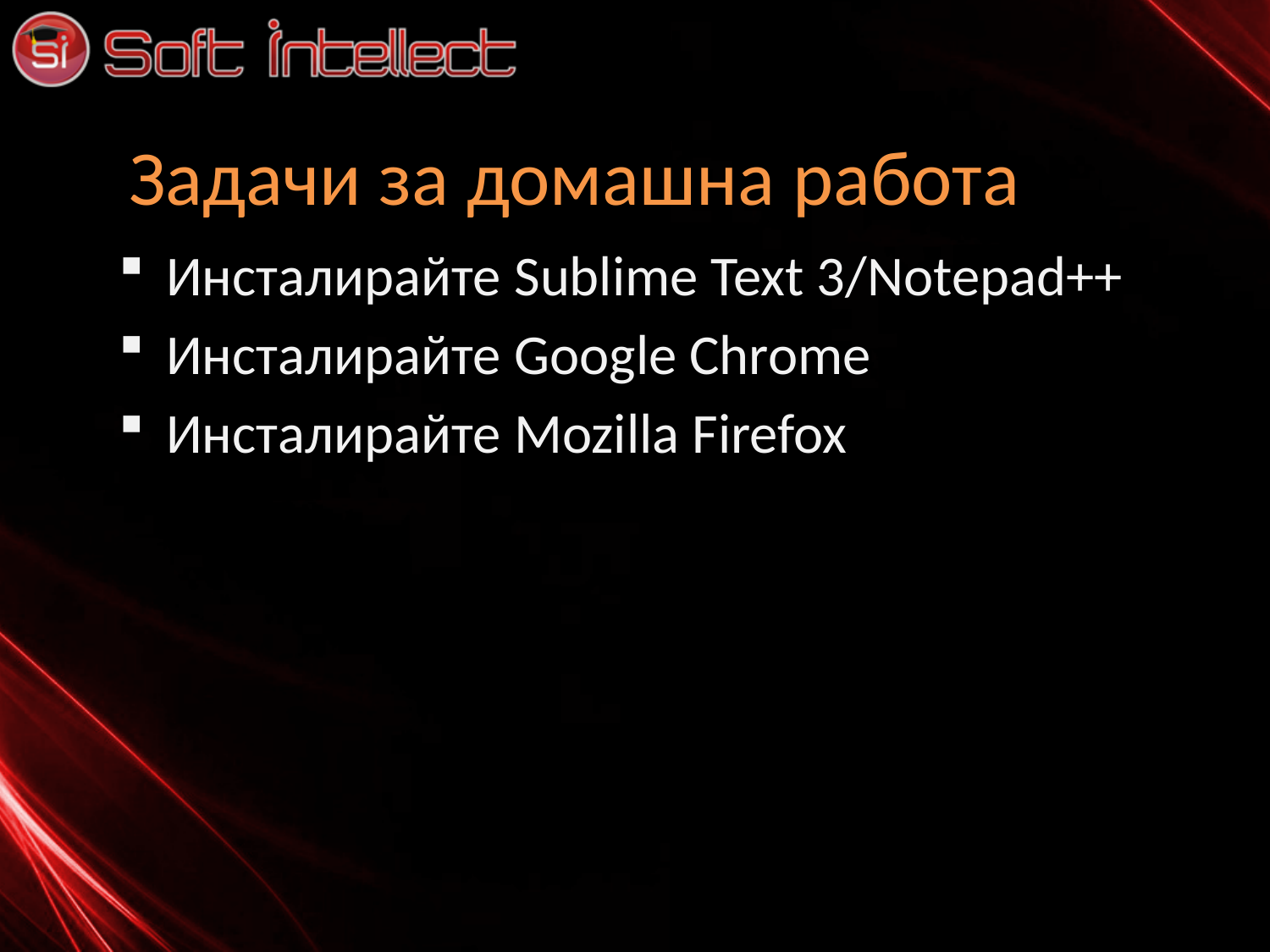

# Задачи за домашна работа
Инсталирайте Sublime Text 3/Notepad++
Инсталирайте Google Chrome
Инсталирайте Mozilla Firefox